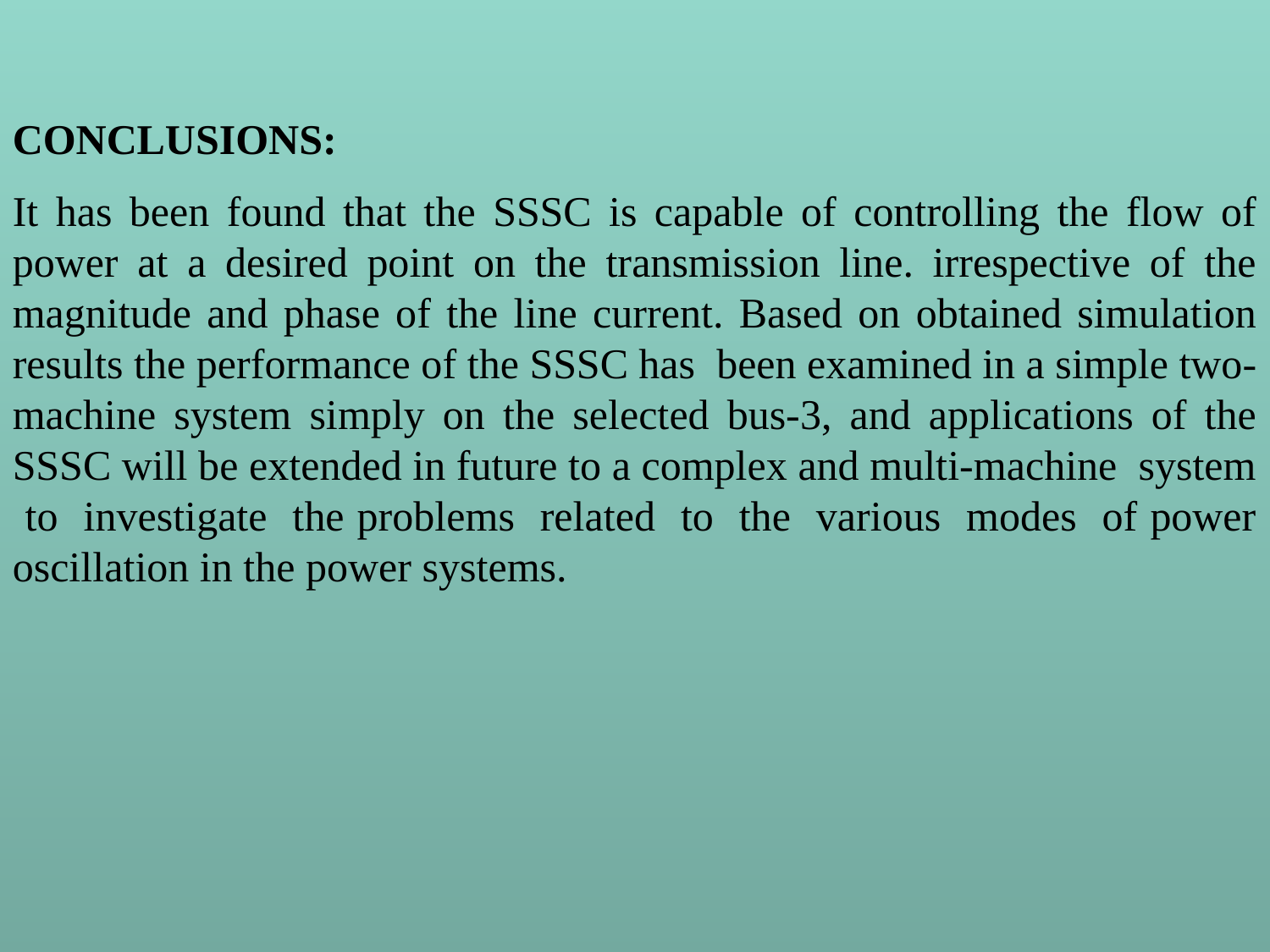

CONCLUSIONS:
It has been found that the SSSC is capable of controlling the flow of power at a desired point on the transmission line. irrespective of the magnitude and phase of the line current. Based on obtained simulation results the performance of the SSSC has  been examined in a simple two-machine system simply on the selected bus-3, and applications of the SSSC will be extended in future to a complex and multi-machine  system  to  investigate  the problems  related  to  the  various  modes  of power oscillation in the power systems.